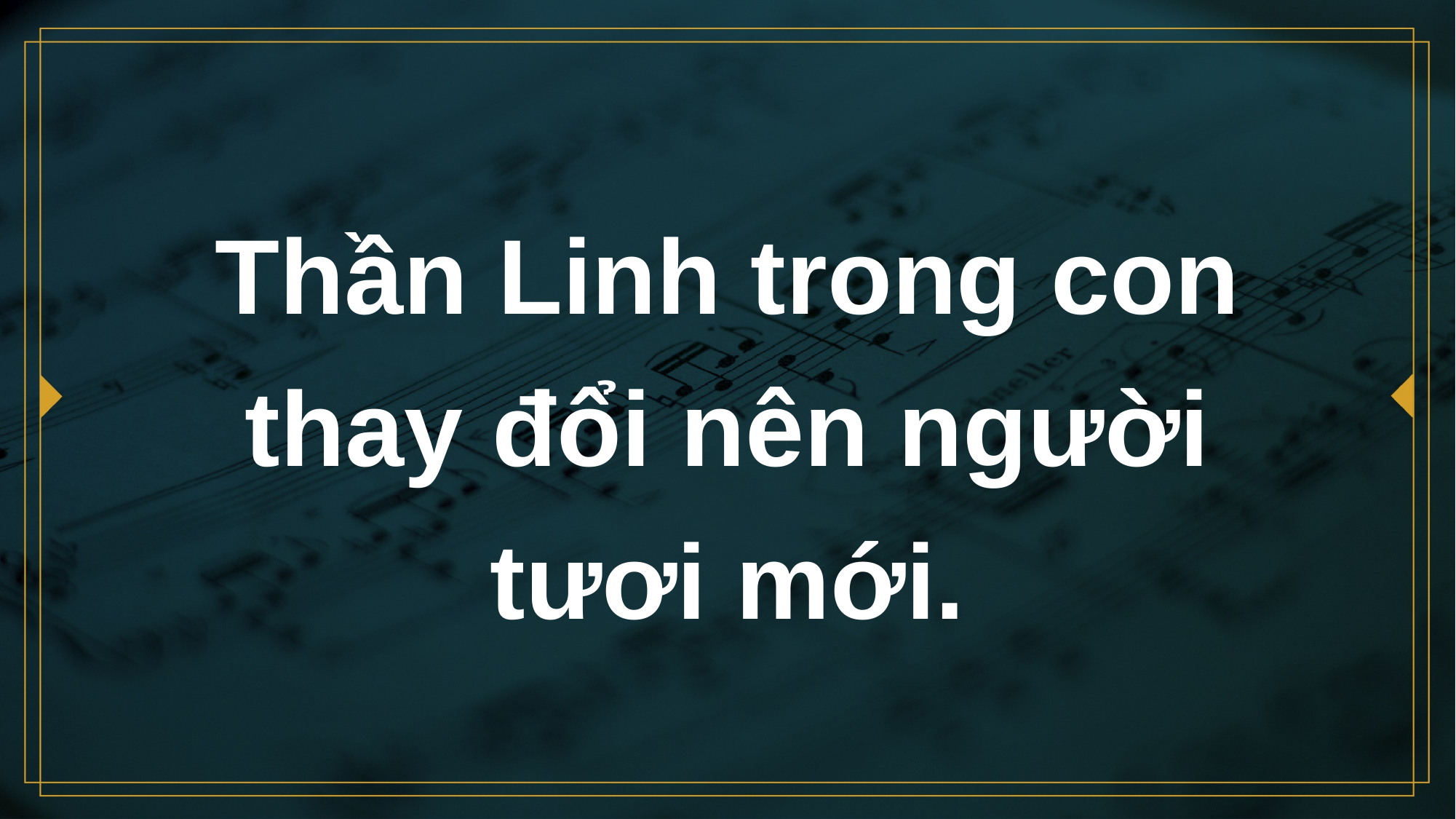

# Thần Linh trong con thay đổi nên người tươi mới.